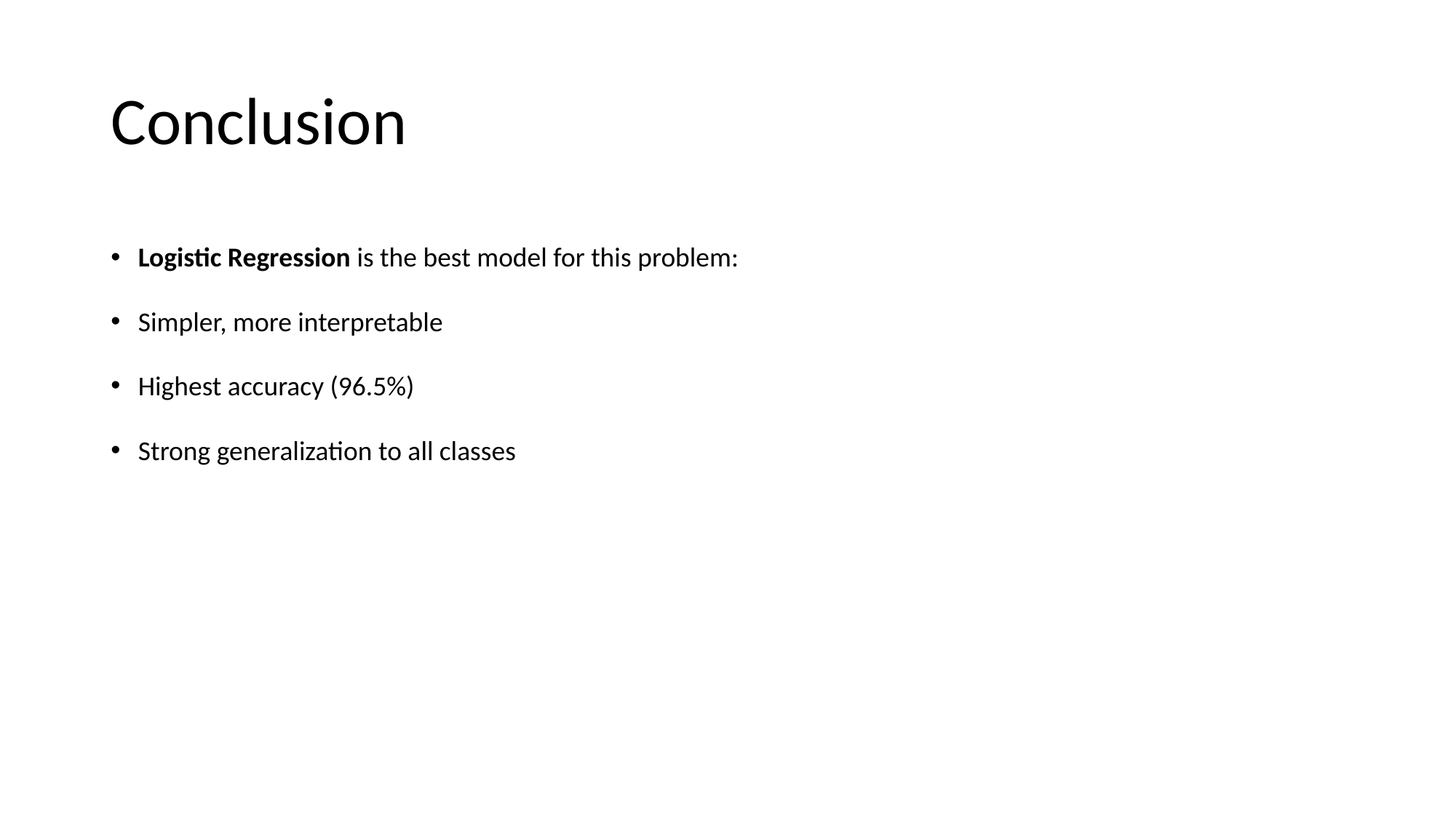

# Conclusion
Logistic Regression is the best model for this problem:
Simpler, more interpretable
Highest accuracy (96.5%)
Strong generalization to all classes